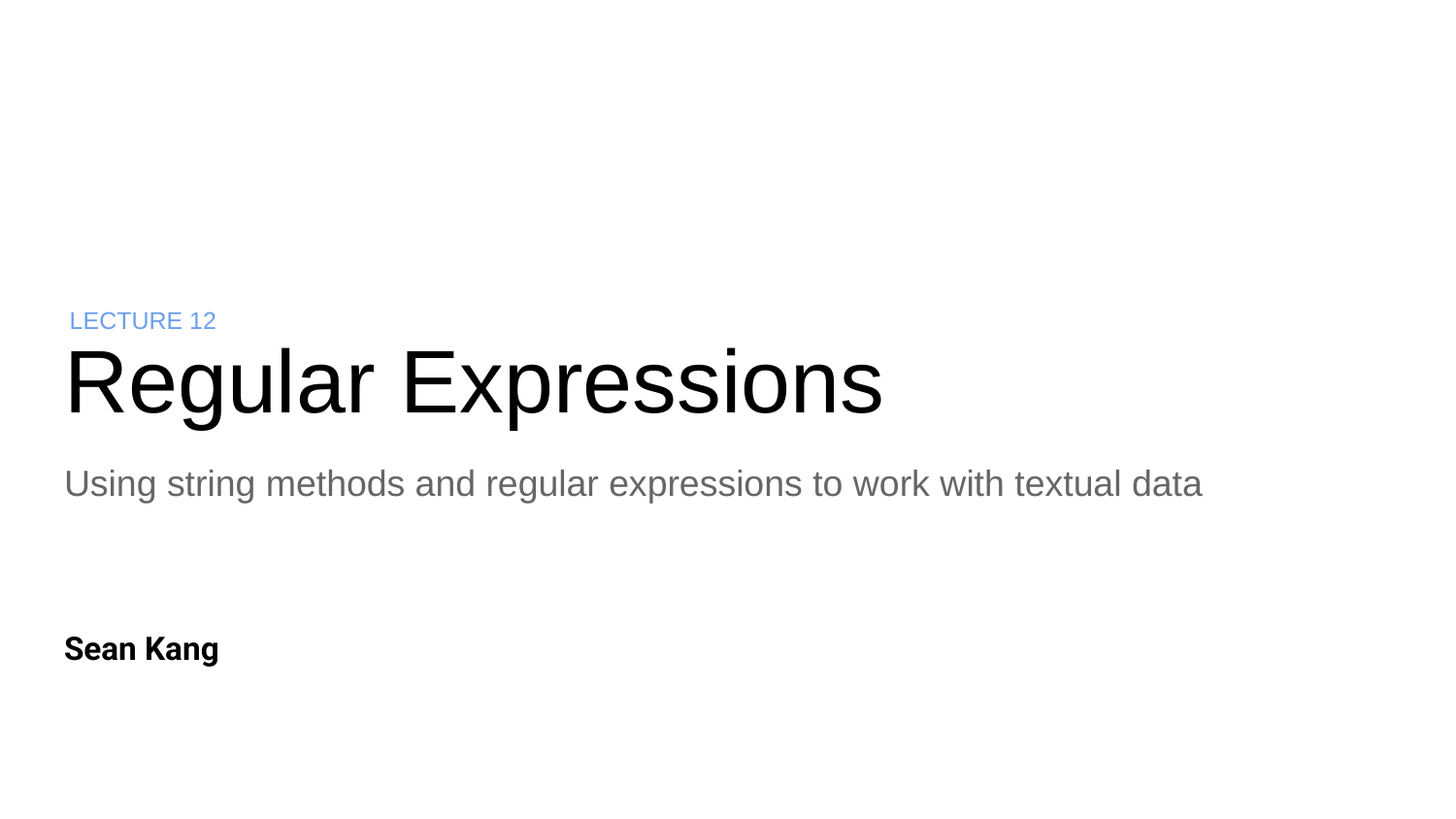

# Regular Expressions
LECTURE 12
Using string methods and regular expressions to work with textual data
Sean Kang